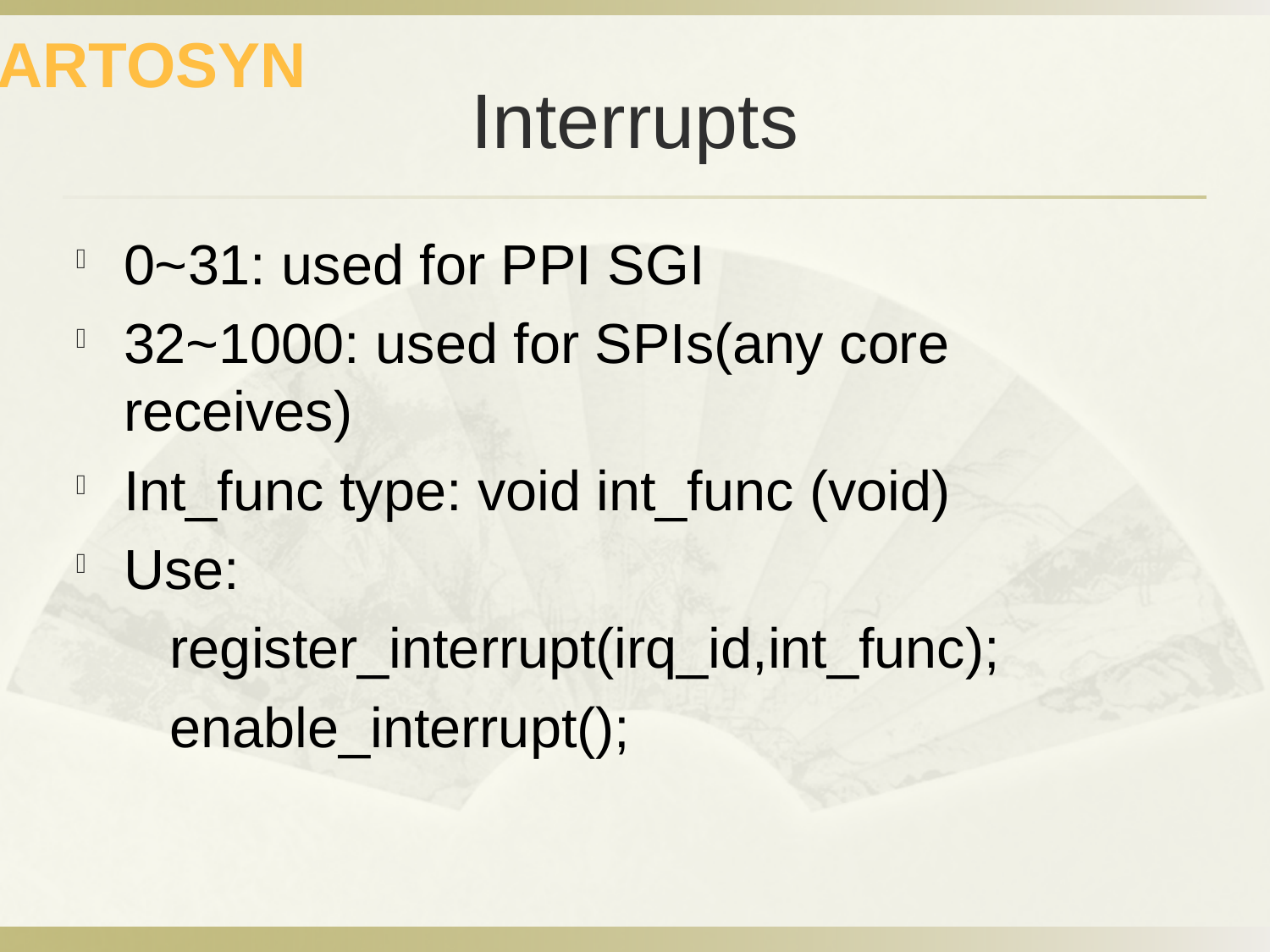

ARTOSYN
# Interrupts
0~31: used for PPI SGI
32~1000: used for SPIs(any core receives)
Int_func type: void int_func (void)
Use:
      register_interrupt(irq_id,int_func);
      enable_interrupt();